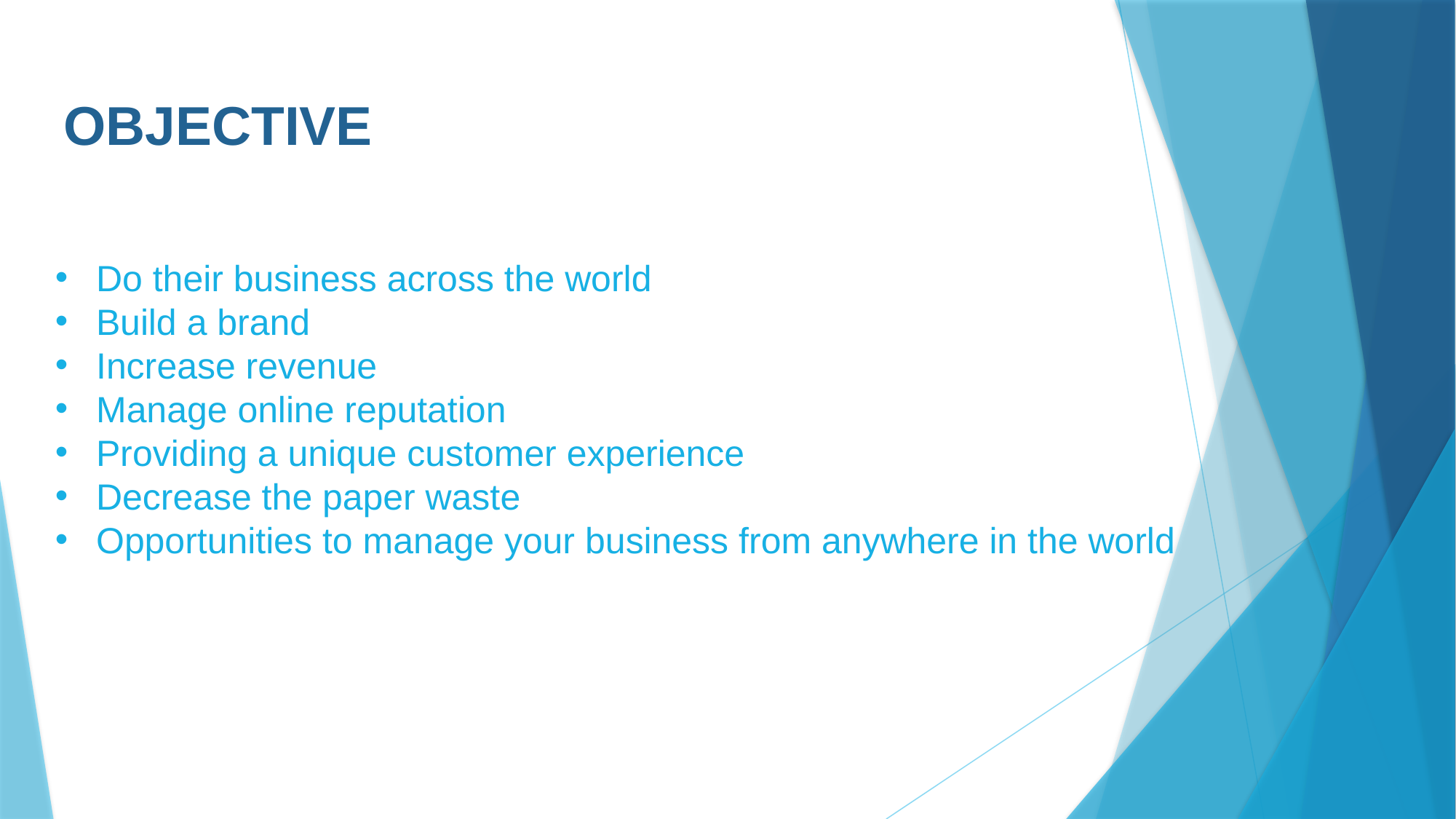

# OBJECTIVE
Do their business across the world
Build a brand
Increase revenue
Manage online reputation
Providing a unique customer experience
Decrease the paper waste
Opportunities to manage your business from anywhere in the world